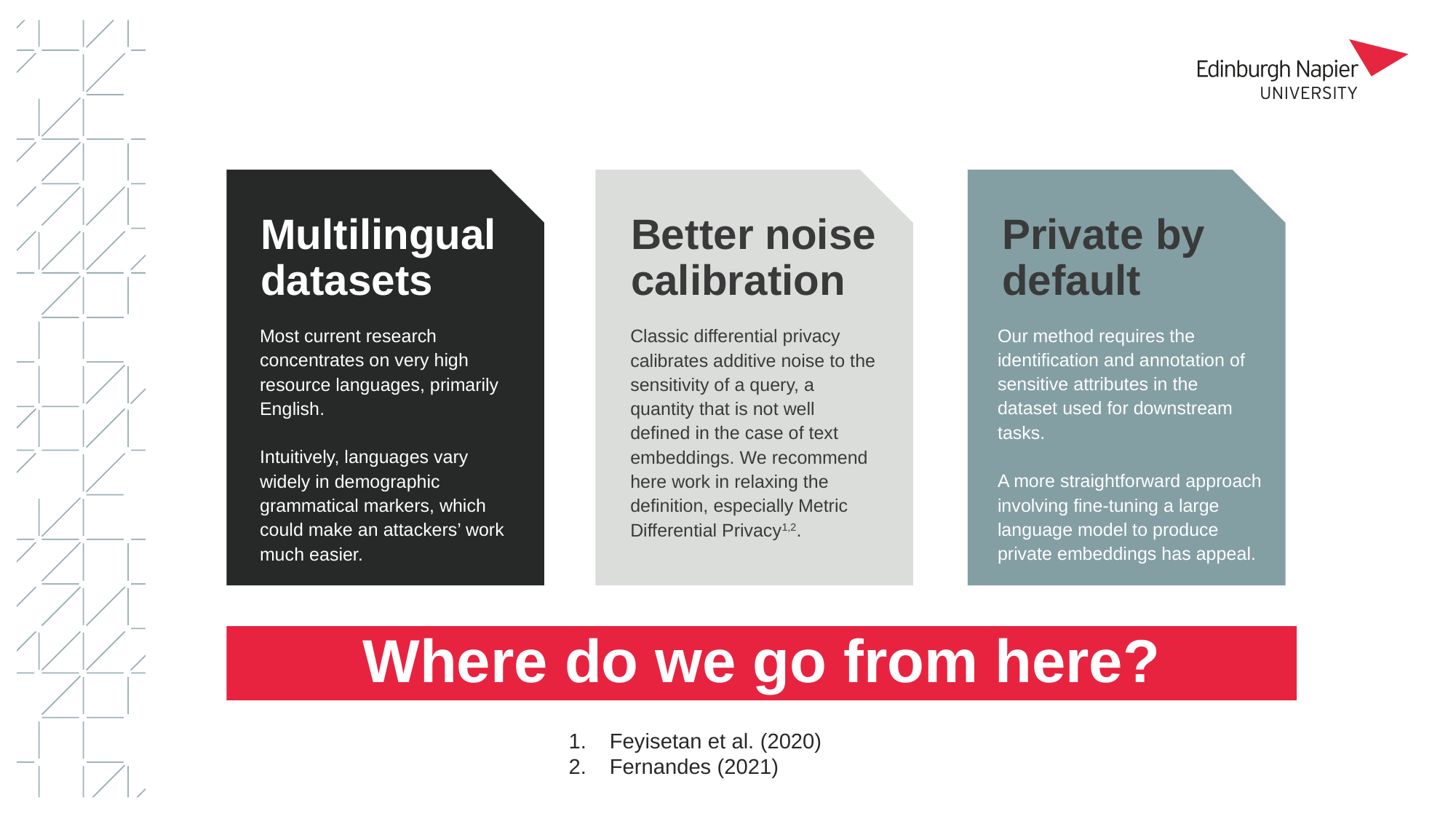

Multilingual datasets

Better noise calibration
Private by default
Our method requires the identification and annotation of sensitive attributes in the dataset used for downstream tasks.

A more straightforward approach involving fine-tuning a large language model to produce private embeddings has appeal.
Most current research concentrates on very high resource languages, primarily English.

Intuitively, languages vary widely in demographic grammatical markers, which could make an attackers’ work much easier.
Classic differential privacy calibrates additive noise to the sensitivity of a query, a quantity that is not well defined in the case of text embeddings. We recommend here work in relaxing the definition, especially Metric Differential Privacy1,2.
Where do we go from here?
Feyisetan et al. (2020)
Fernandes (2021)